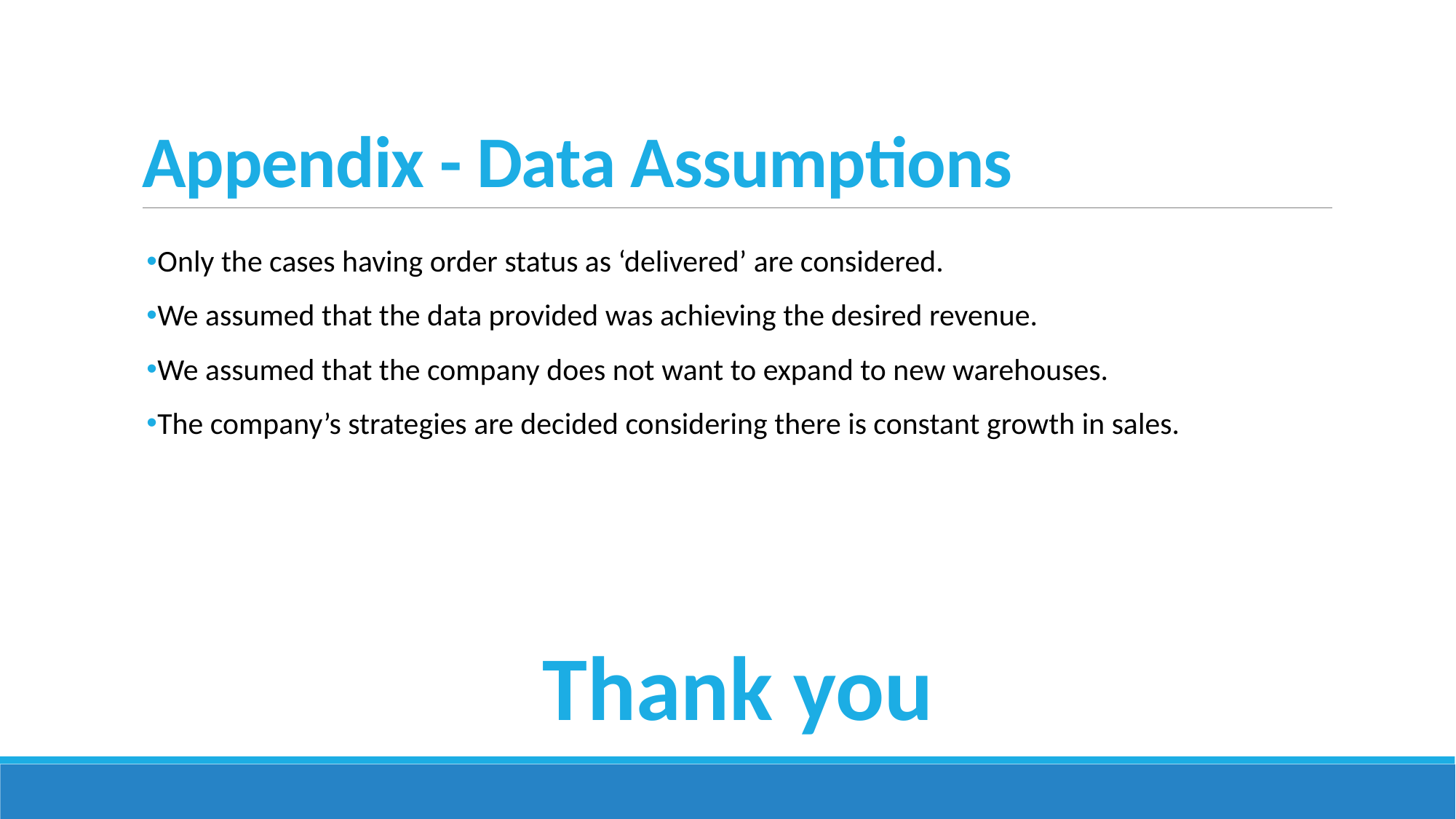

# Appendix - Data Assumptions
Only the cases having order status as ‘delivered’ are considered.
We assumed that the data provided was achieving the desired revenue.
We assumed that the company does not want to expand to new warehouses.
The company’s strategies are decided considering there is constant growth in sales.
Thank you